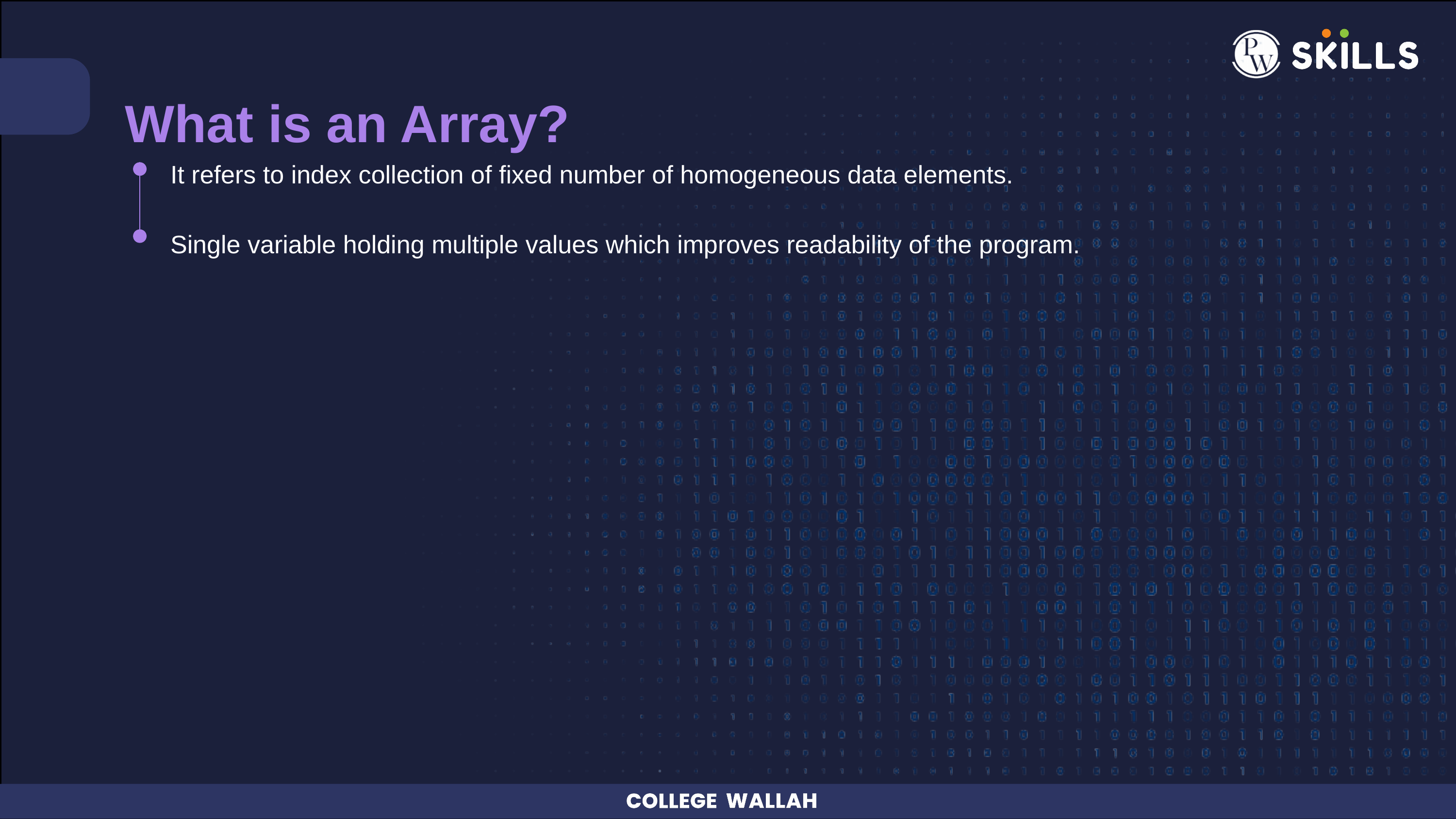

What is an Array?
It refers to index collection of fixed number of homogeneous data elements.

Single variable holding multiple values which improves readability of the program.